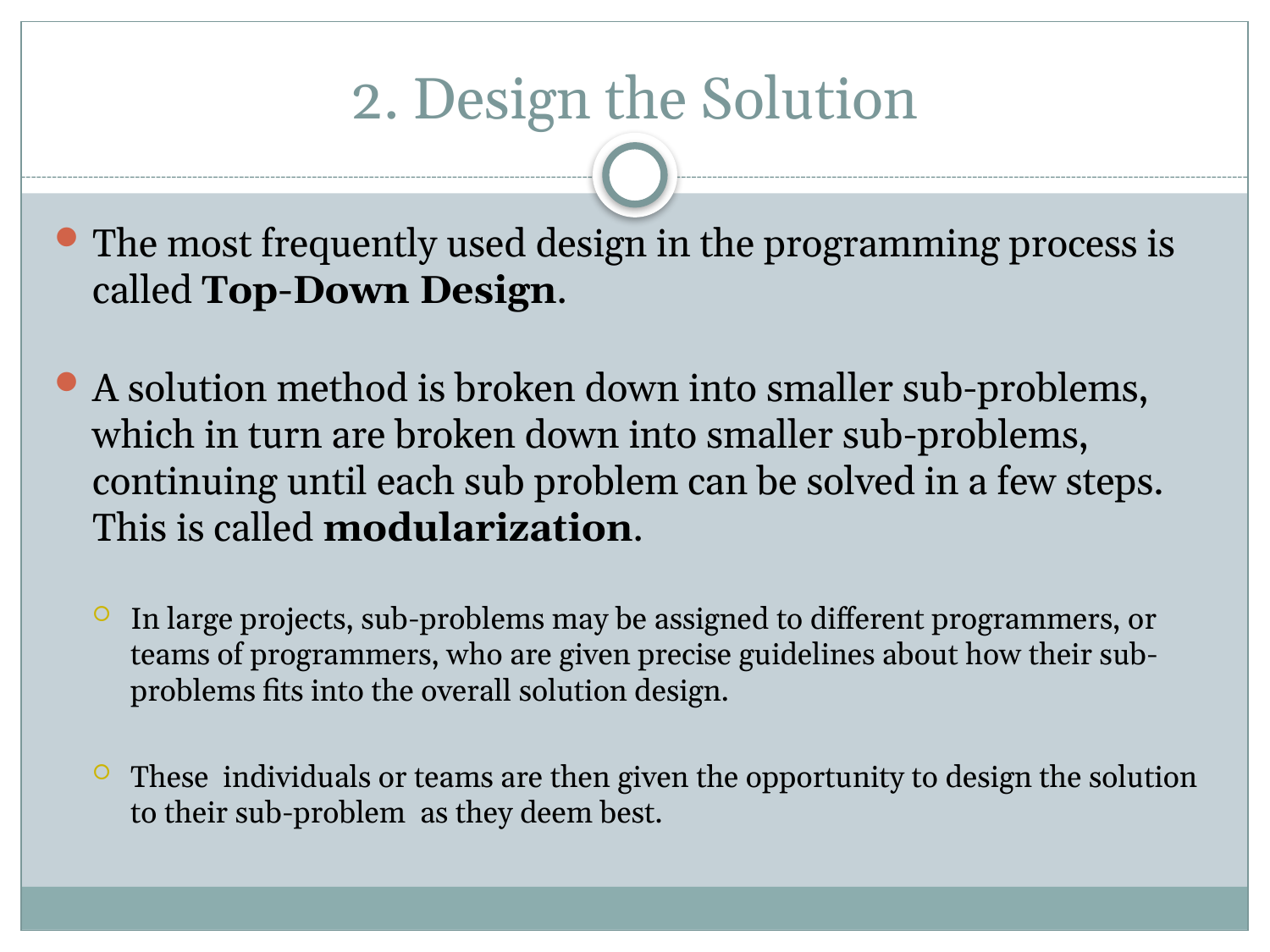

# 2. Design the Solution
The most frequently used design in the programming process is called Top-Down Design.

A solution method is broken down into smaller sub-problems, which in turn are broken down into smaller sub-problems,  continuing until each sub problem can be solved in a few steps.
This is called modularization.

In large projects, sub-problems may be assigned to different programmers, or teams of programmers, who are given precise guidelines about how their sub-problems fits into the overall solution design.

These  individuals or teams are then given the opportunity to design the solution to their sub-problem  as they deem best.